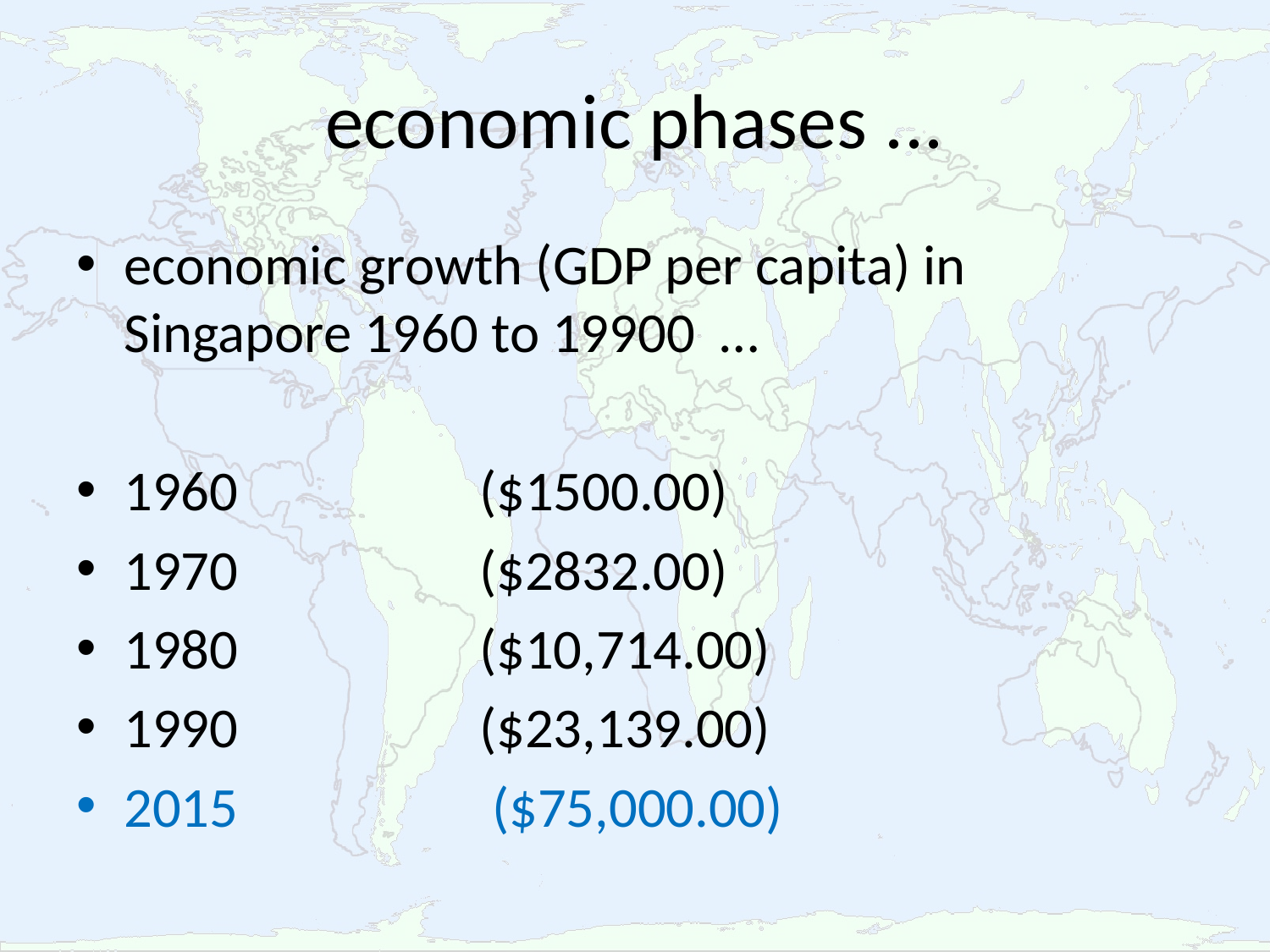

# economic phases ...
economic growth (GDP per capita) in Singapore 1960 to 19900  …

1960                   ($1500.00)
1970                   ($2832.00)
1980                   ($10,714.00)
1990                   ($23,139.00)
2015                    ($75,000.00)